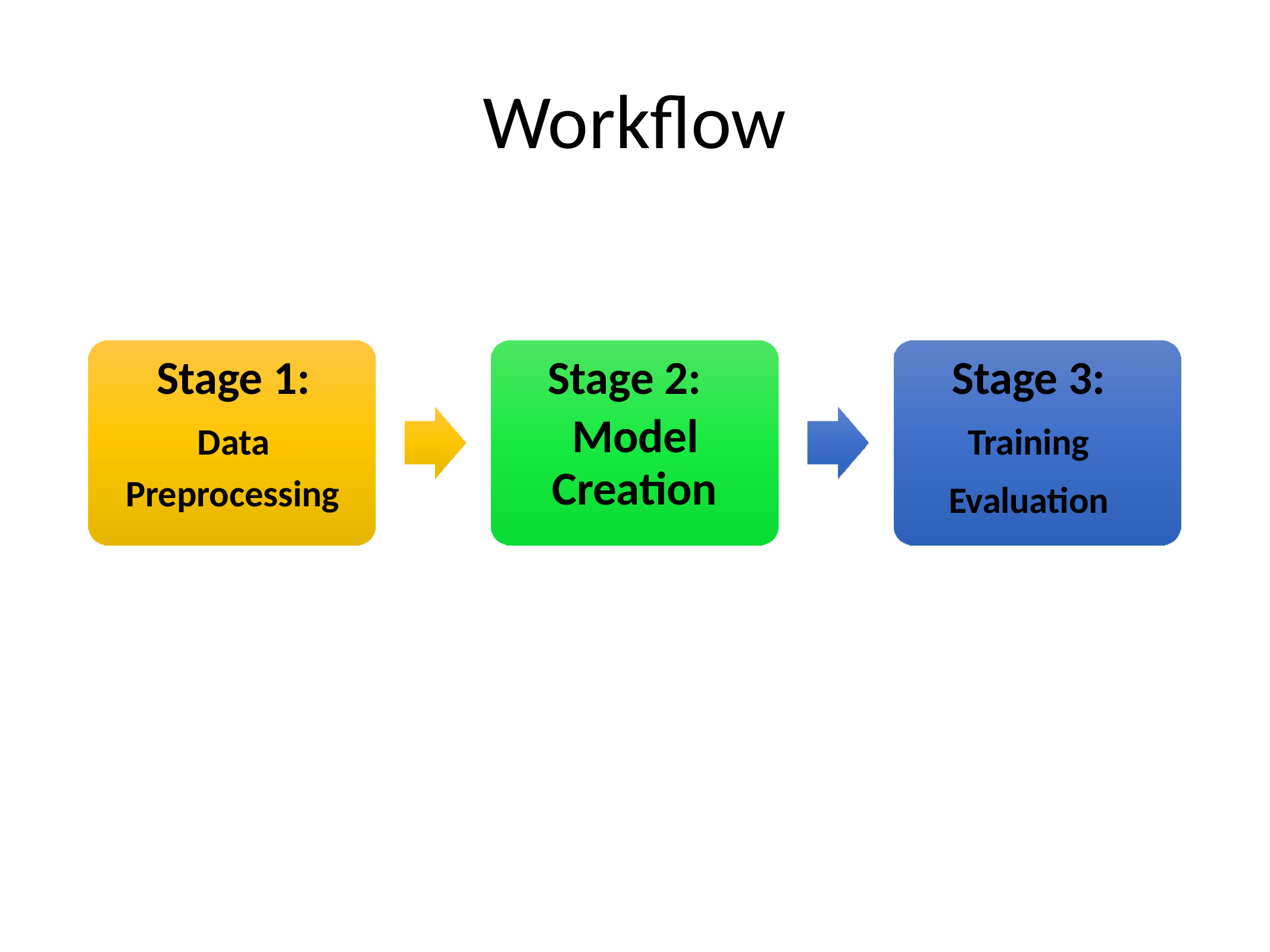

# Workflow

Stage 1:
Data Preprocessing
Stage 2:
Model Creation
 Stage 3:
Training
Evaluation